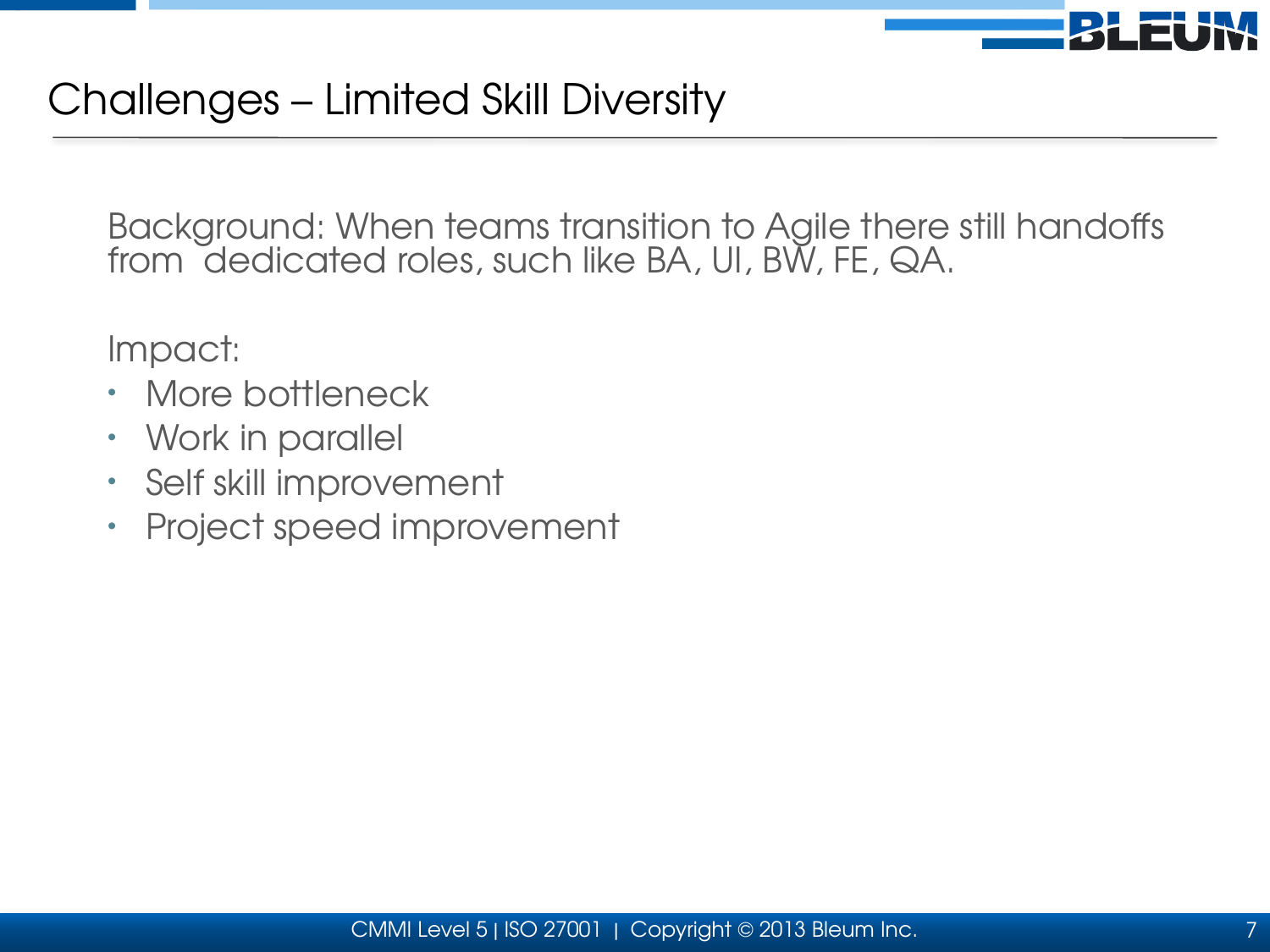

Challenges – Limited Skill Diversity
Background: When teams transition to Agile there still handoffs from  dedicated roles, such like BA, UI, BW, FE, QA.

Impact:
More bottleneck
Work in parallel
Self skill improvement
Project speed improvement
7